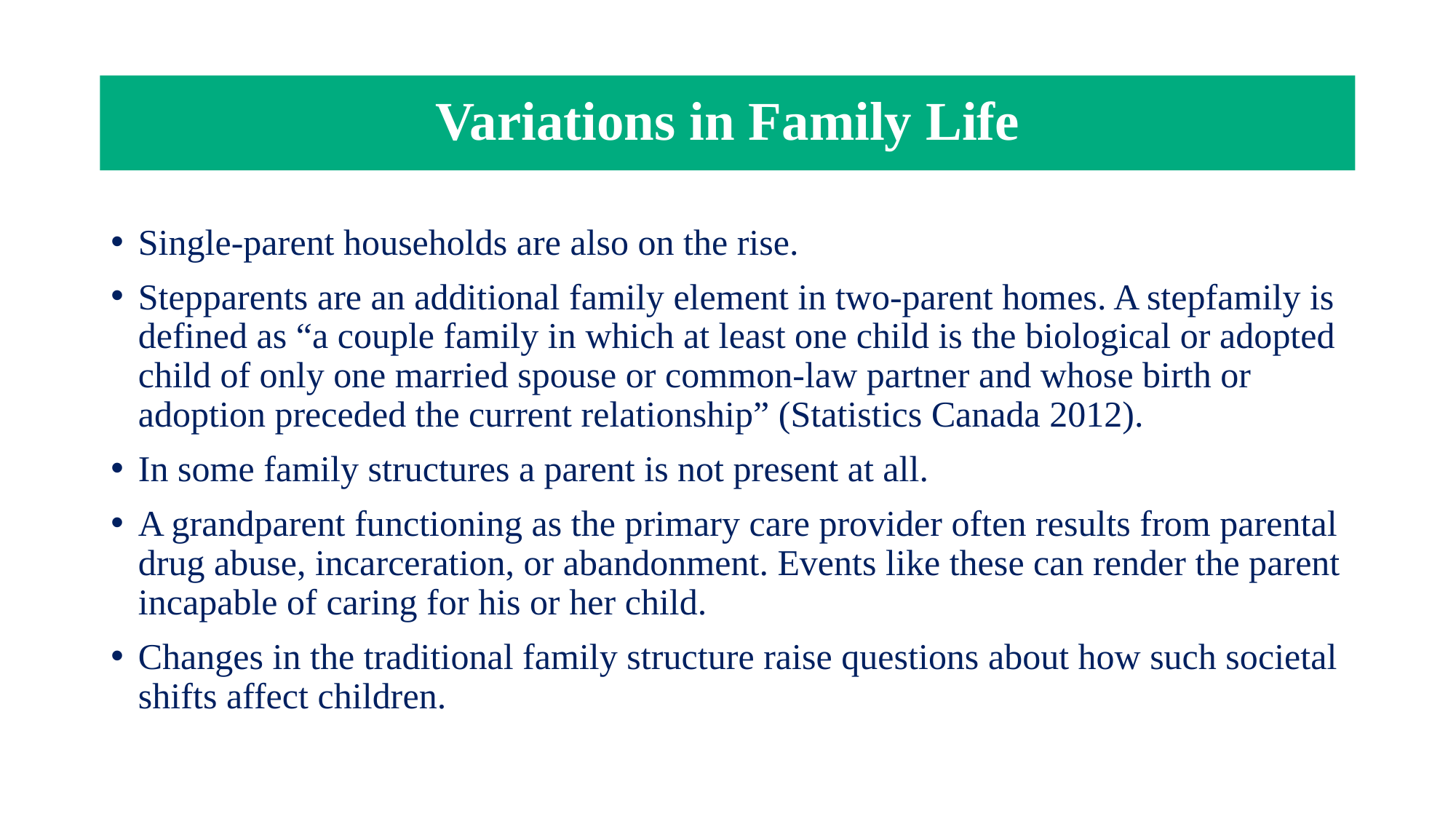

# Variations in Family Life
Single-parent households are also on the rise.
Stepparents are an additional family element in two-parent homes. A stepfamily is defined as “a couple family in which at least one child is the biological or adopted child of only one married spouse or common-law partner and whose birth or adoption preceded the current relationship” (Statistics Canada 2012).
In some family structures a parent is not present at all.
A grandparent functioning as the primary care provider often results from parental drug abuse, incarceration, or abandonment. Events like these can render the parent incapable of caring for his or her child.
Changes in the traditional family structure raise questions about how such societal shifts affect children.